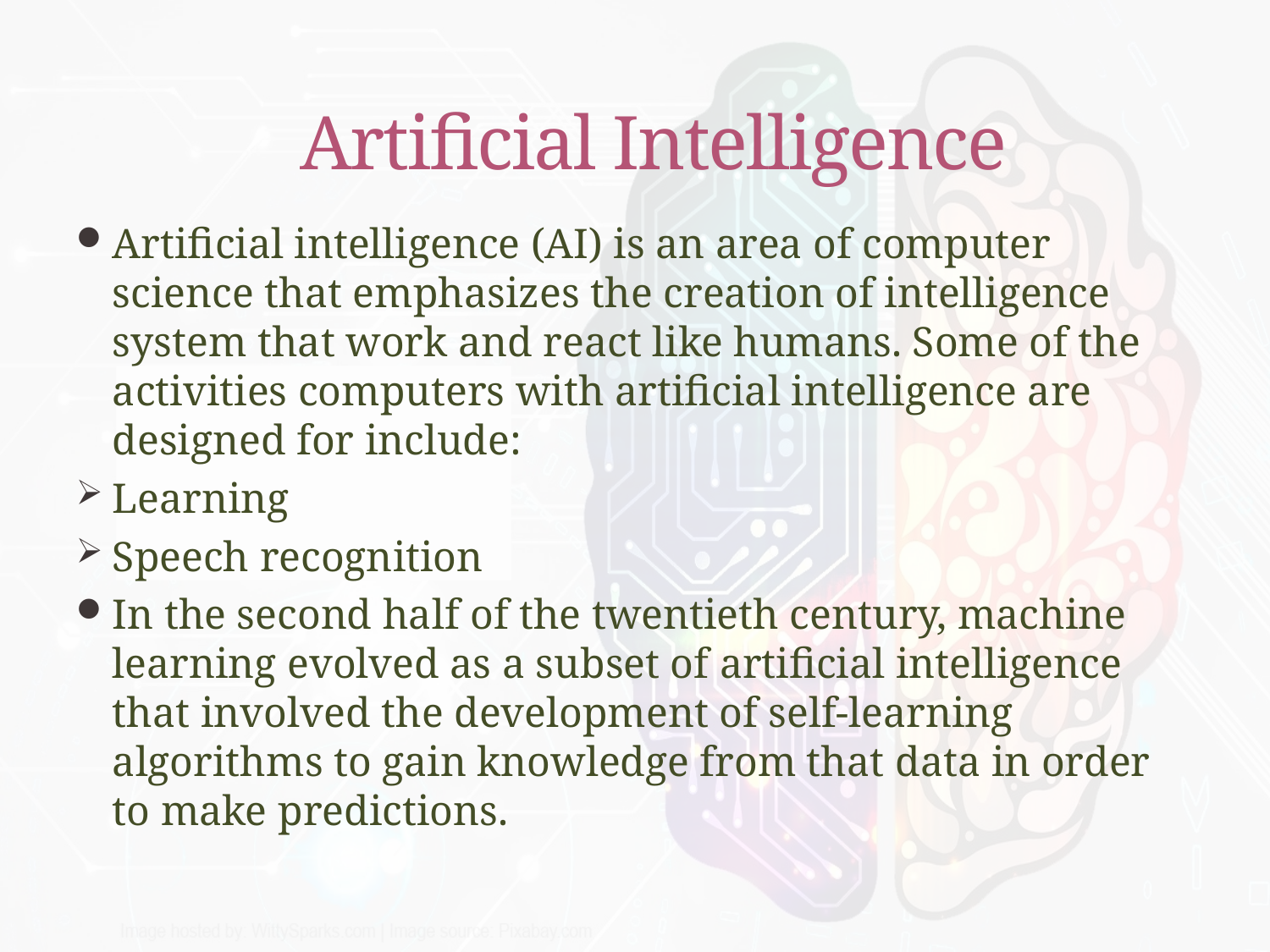

# Artificial Intelligence
Artificial intelligence (AI) is an area of computer science that emphasizes the creation of intelligence system that work and react like humans. Some of the activities computers with artificial intelligence are designed for include:
Learning
Speech recognition
In the second half of the twentieth century, machine learning evolved as a subset of artificial intelligence that involved the development of self-learning algorithms to gain knowledge from that data in order to make predictions.